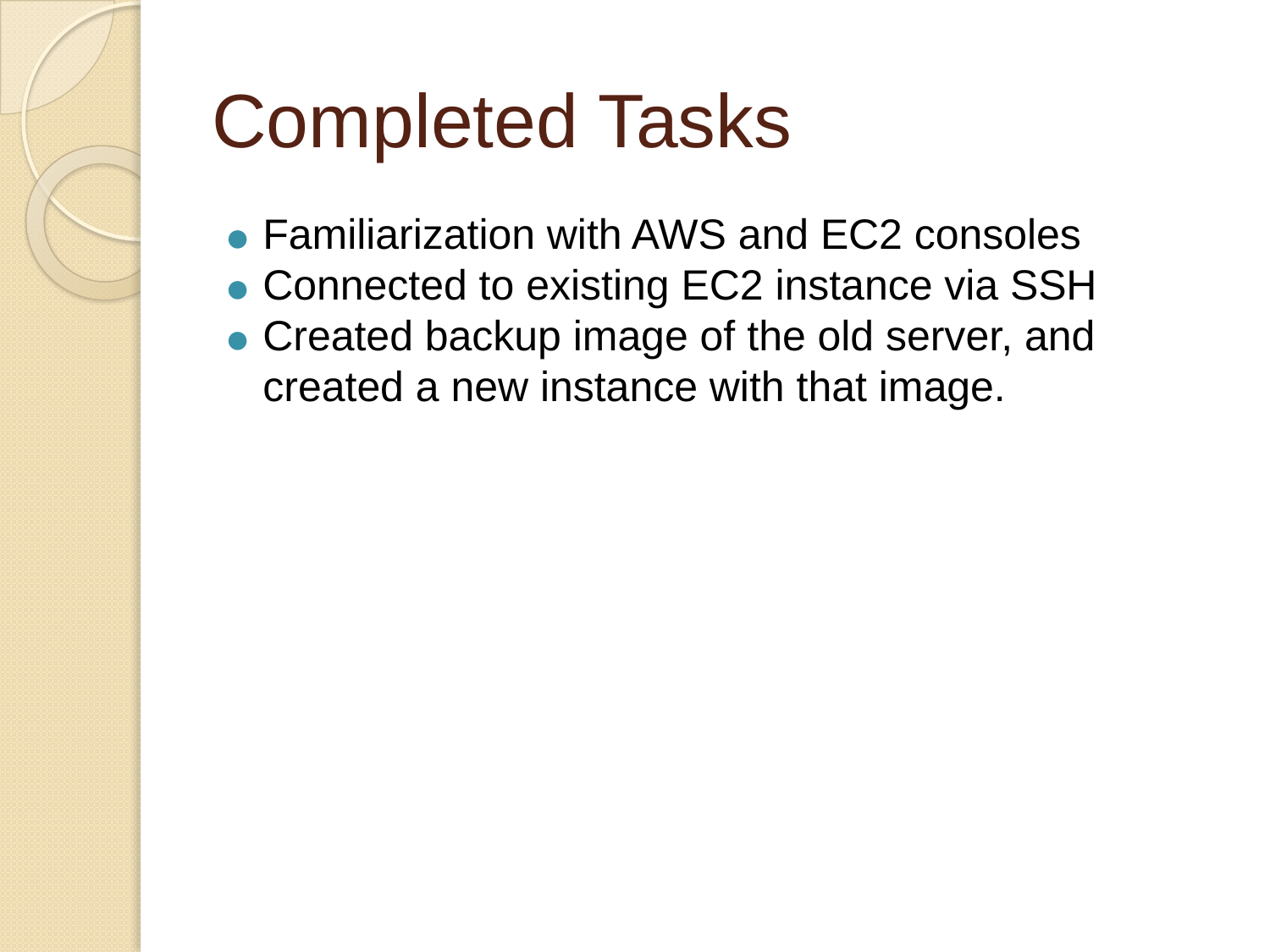

# Completed Tasks
Familiarization with AWS and EC2 consoles
Connected to existing EC2 instance via SSH
Created backup image of the old server, and created a new instance with that image.